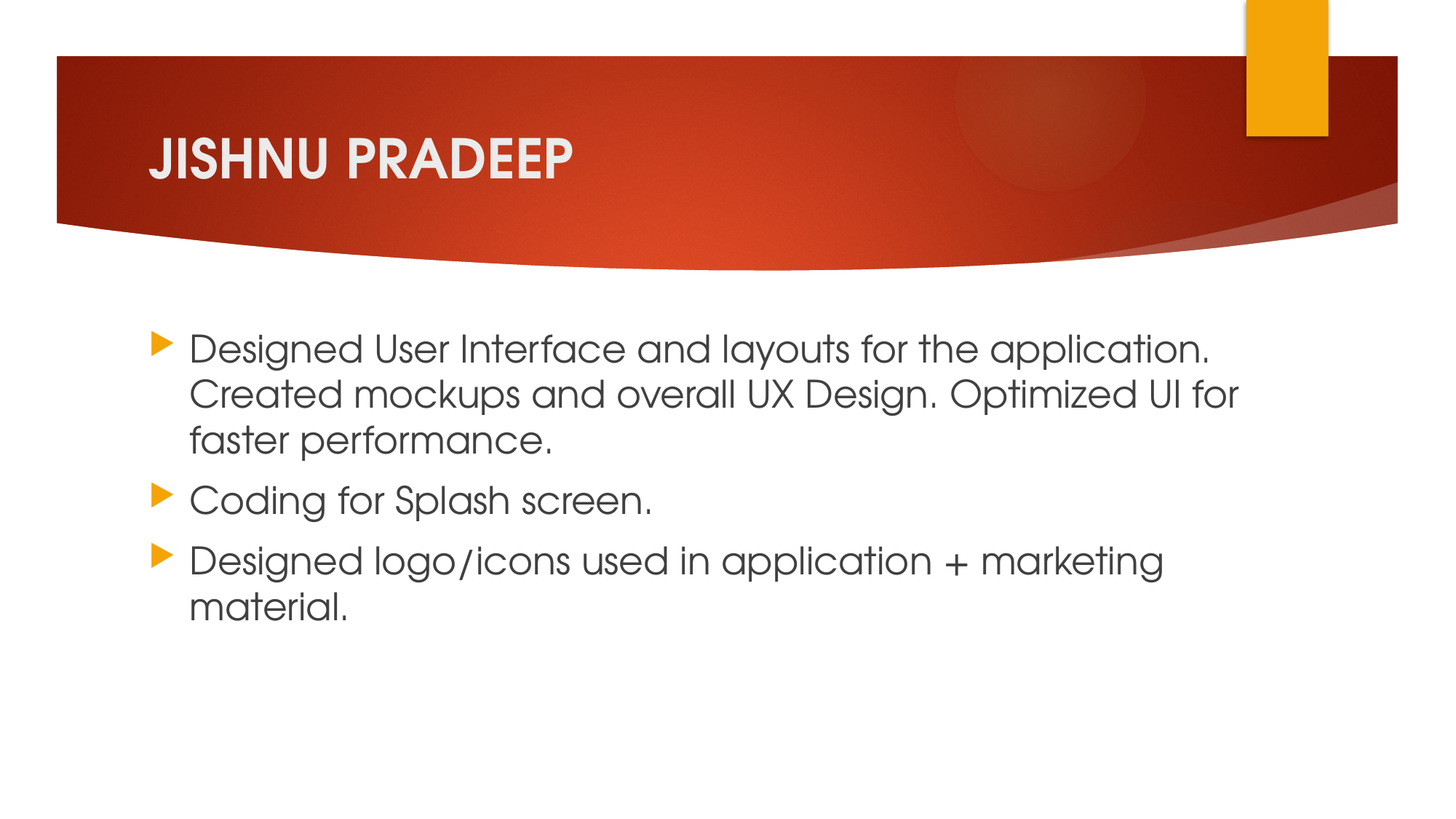

# JISHNU PRADEEP
Designed User Interface and layouts for the application. Created mockups and overall UX Design. Optimized UI for faster performance.
Coding for Splash screen.
Designed logo/icons used in application + marketing material.